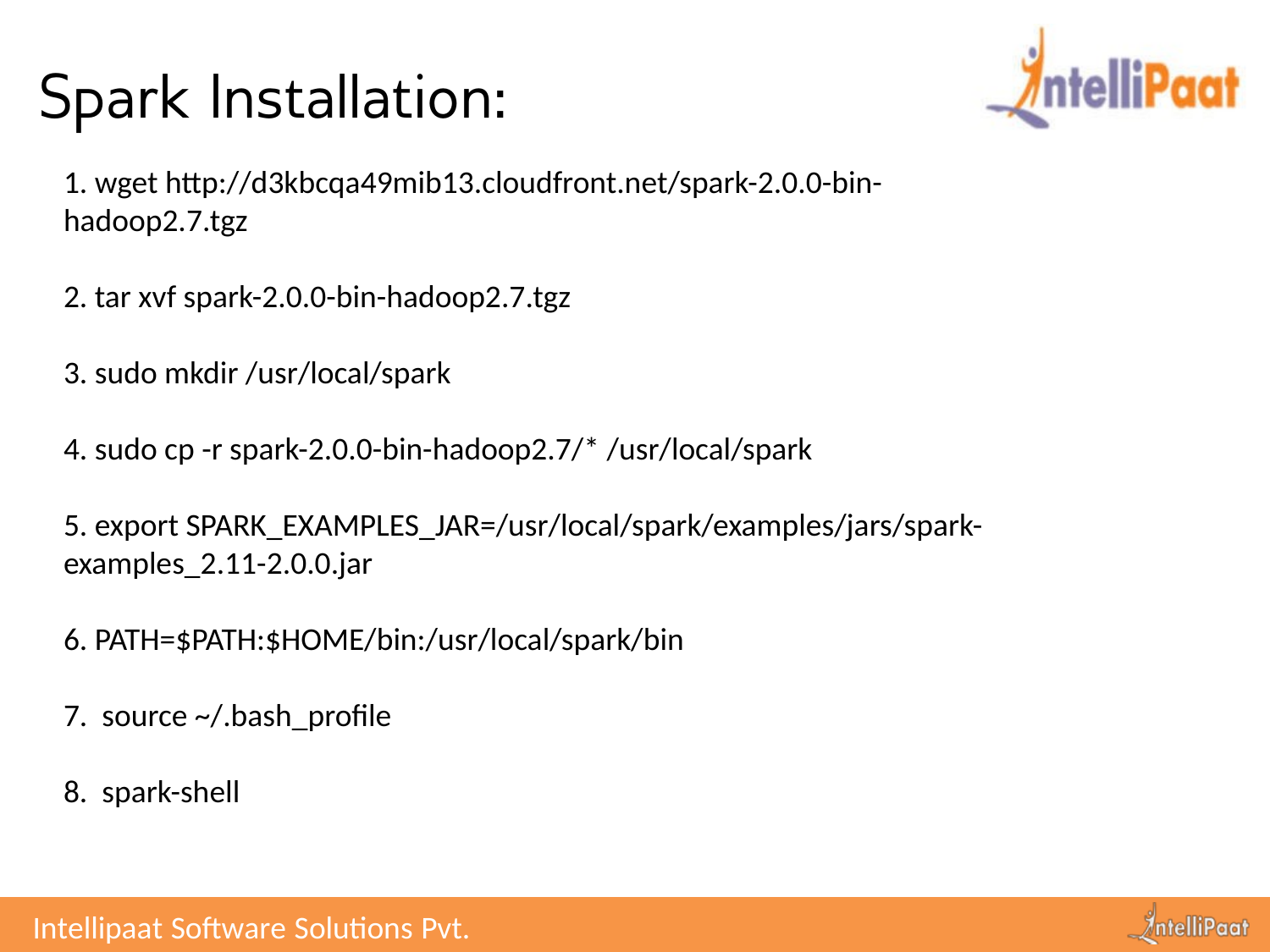

# Spark Installation:
1. wget http://d3kbcqa49mib13.cloudfront.net/spark-2.0.0-bin-hadoop2.7.tgz

2. tar xvf spark-2.0.0-bin-hadoop2.7.tgz

3. sudo mkdir /usr/local/spark

4. sudo cp -r spark-2.0.0-bin-hadoop2.7/* /usr/local/spark

5. export SPARK_EXAMPLES_JAR=/usr/local/spark/examples/jars/spark-examples_2.11-2.0.0.jar

6. PATH=$PATH:$HOME/bin:/usr/local/spark/bin

7.  source ~/.bash_profile

8.  spark-shell
Intellipaat Software Solutions Pvt. Ltd.